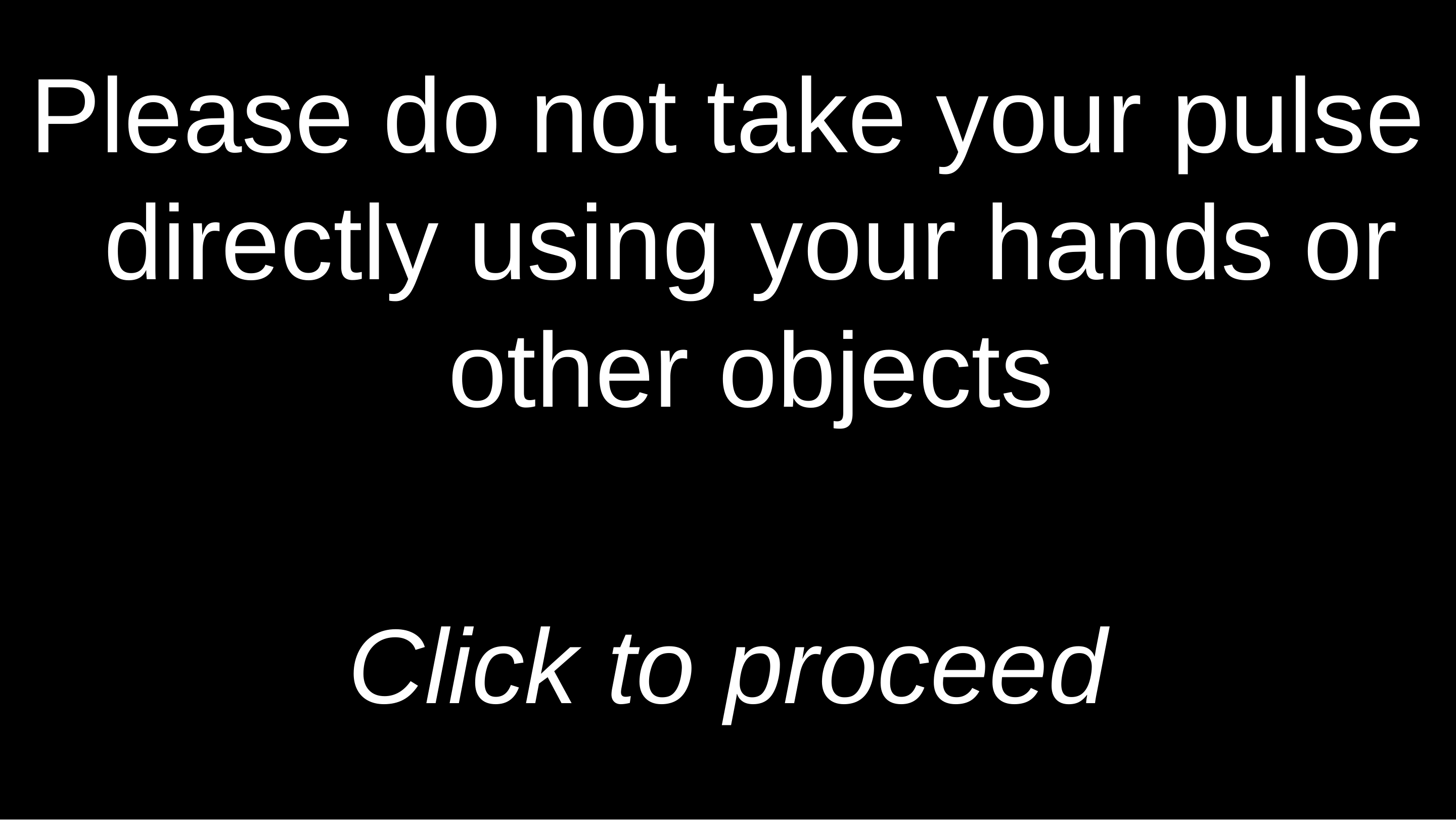

Please do not take your pulse directly using your hands or other objects

Click to proceed